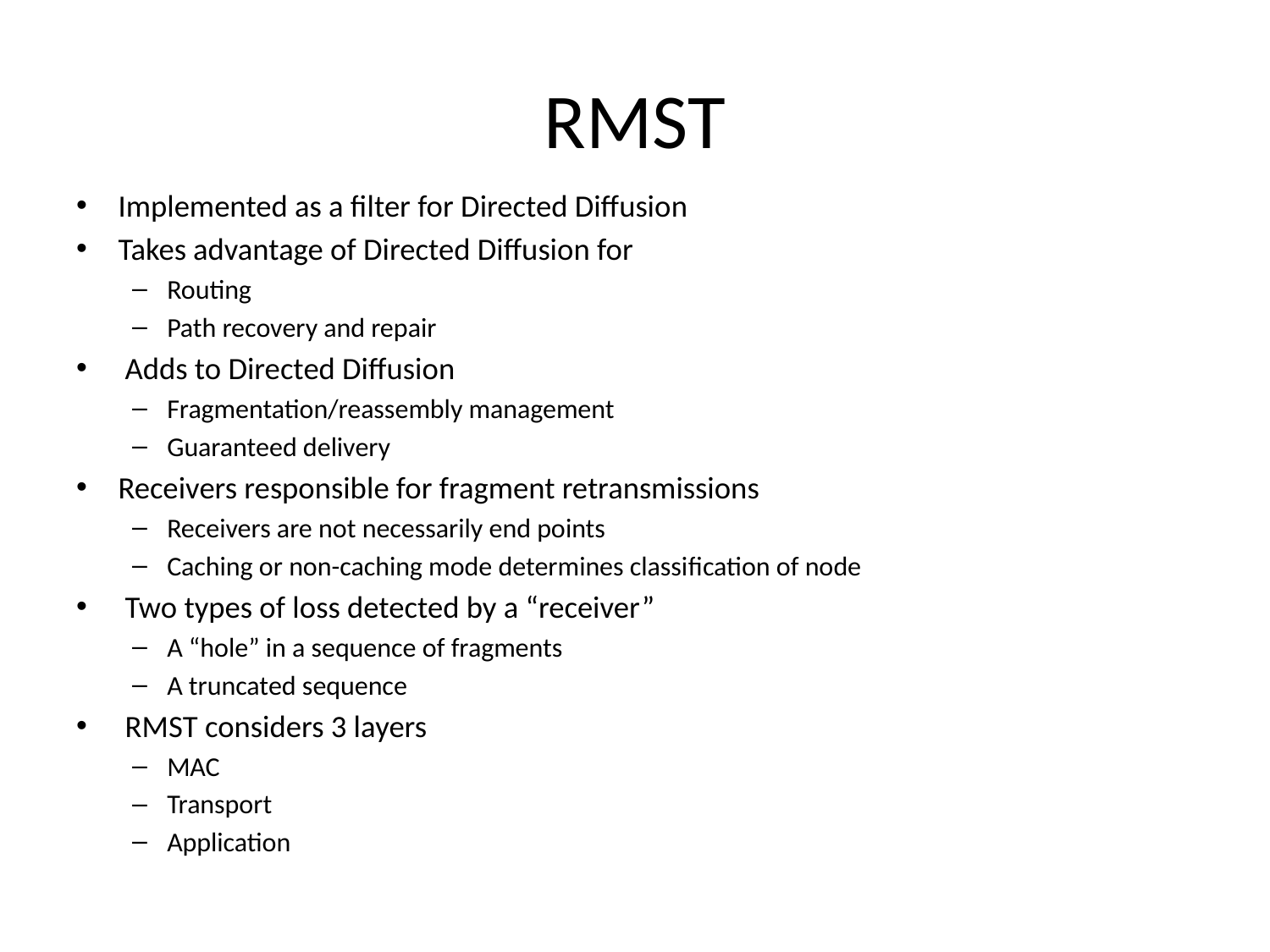

# RMST
Implemented as a filter for Directed Diffusion
Takes advantage of Directed Diffusion for
Routing
Path recovery and repair
 Adds to Directed Diffusion
Fragmentation/reassembly management
Guaranteed delivery
Receivers responsible for fragment retransmissions
Receivers are not necessarily end points
Caching or non-caching mode determines classification of node
 Two types of loss detected by a “receiver”
A “hole” in a sequence of fragments
A truncated sequence
 RMST considers 3 layers
MAC
Transport
Application